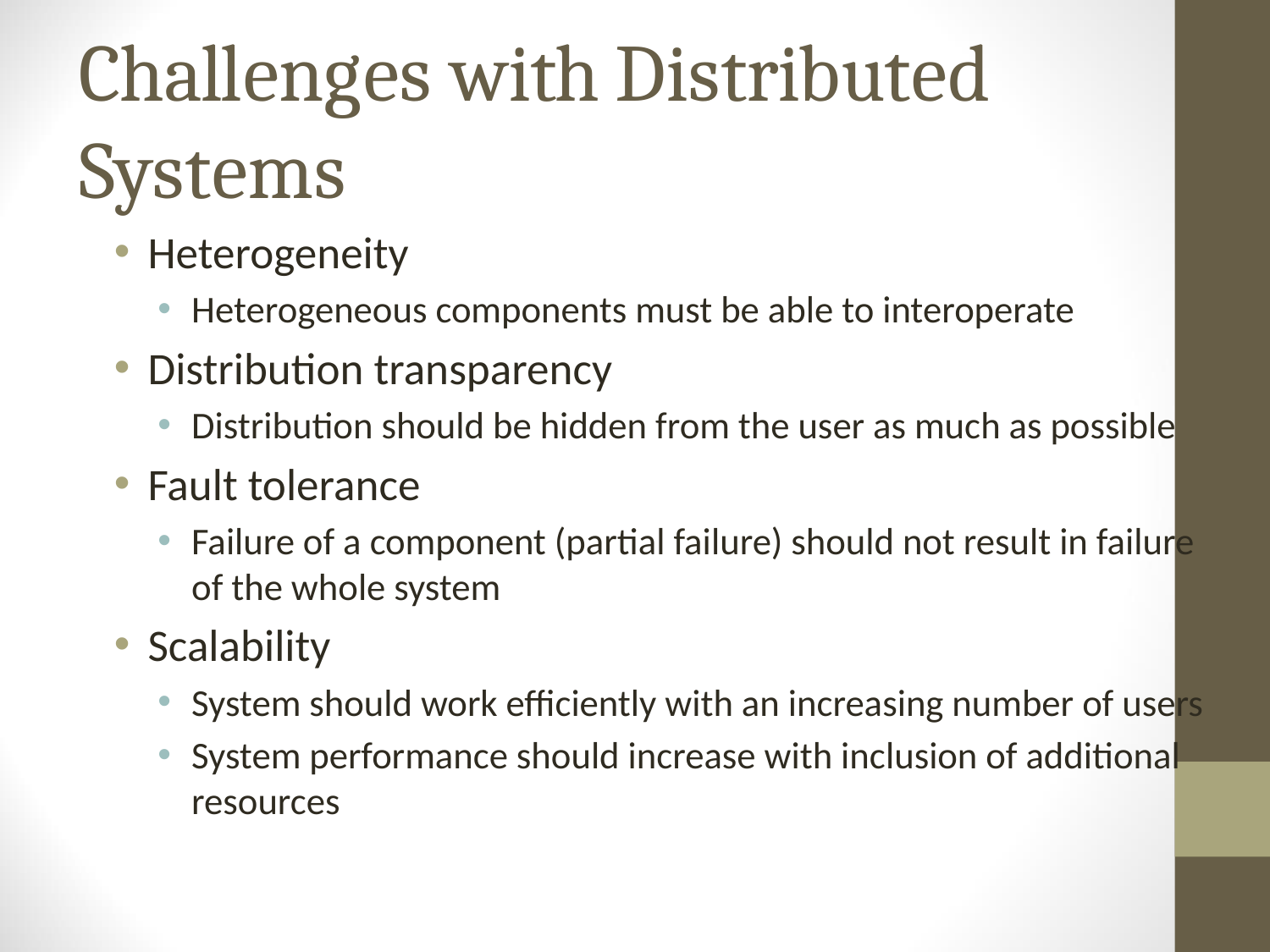

# Challenges with Distributed Systems
Heterogeneity
Heterogeneous components must be able to interoperate
Distribution transparency
Distribution should be hidden from the user as much as possible
Fault tolerance
Failure of a component (partial failure) should not result in failure of the whole system
Scalability
System should work efficiently with an increasing number of users
System performance should increase with inclusion of additional resources